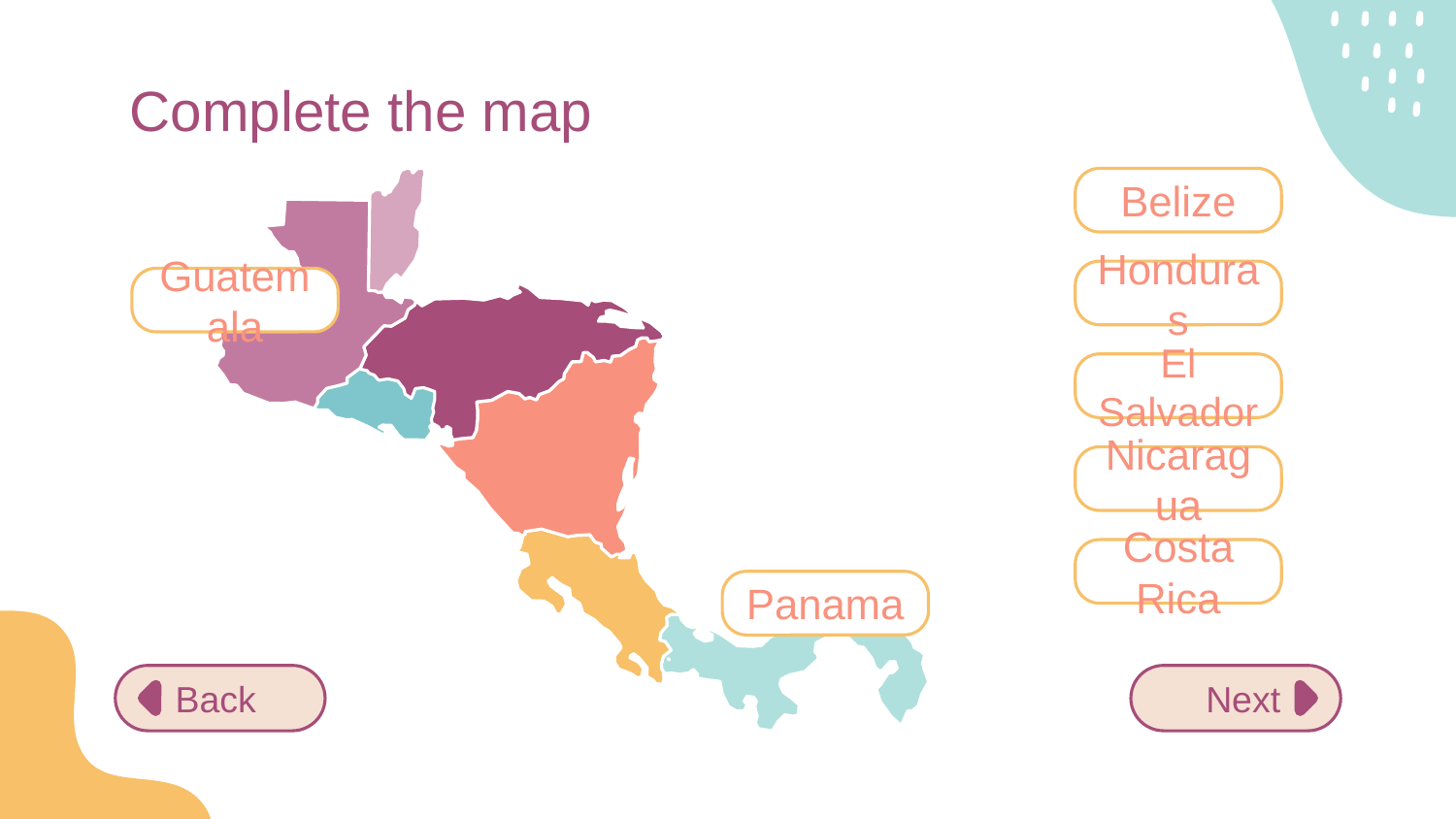

# Complete the map

Belize
Honduras
Guatemala
El Salvador
Nicaragua
Costa Rica
Panama

Back
Next